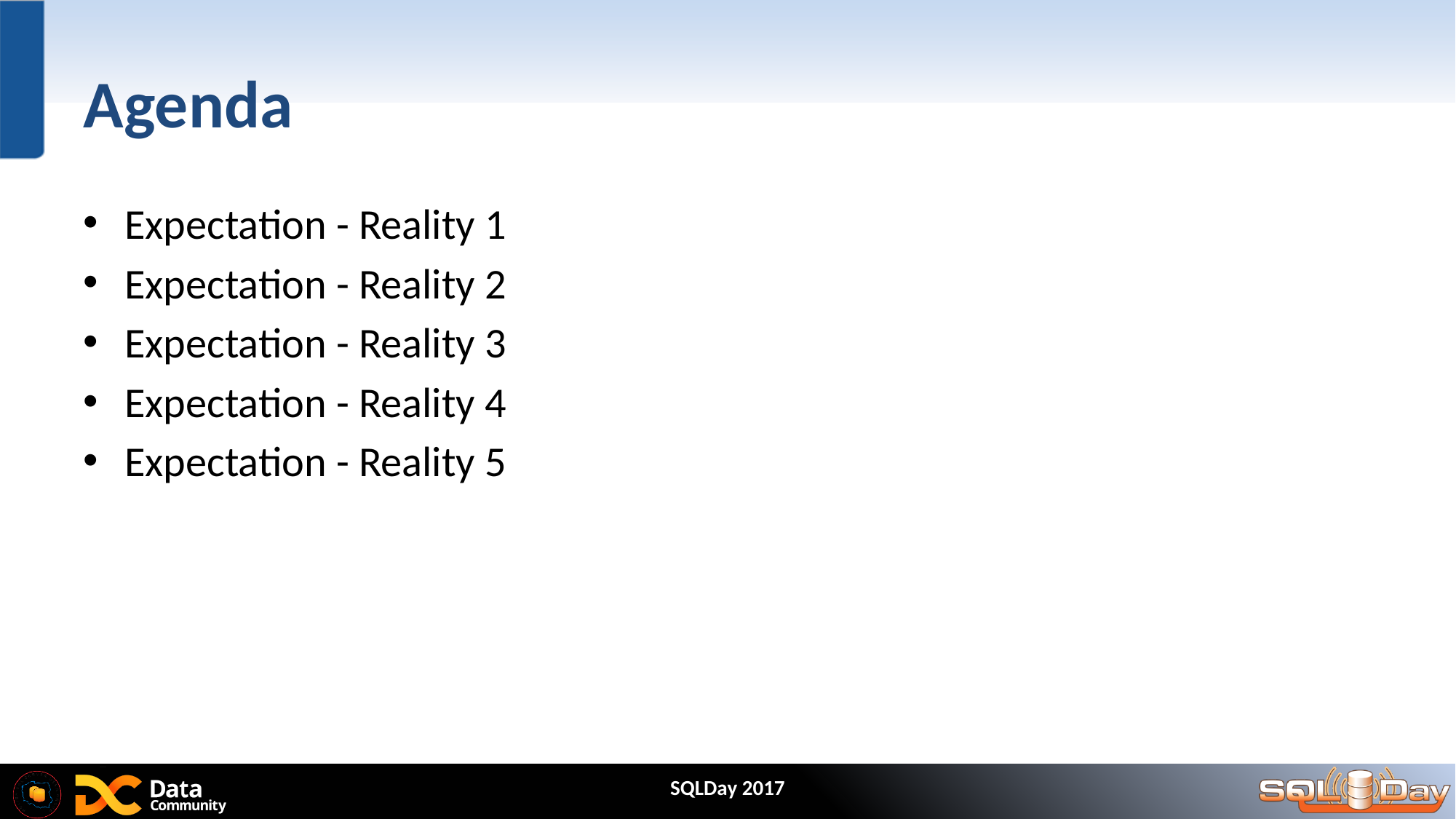

# Agenda
Expectation - Reality 1
Expectation - Reality 2
Expectation - Reality 3
Expectation - Reality 4
Expectation - Reality 5